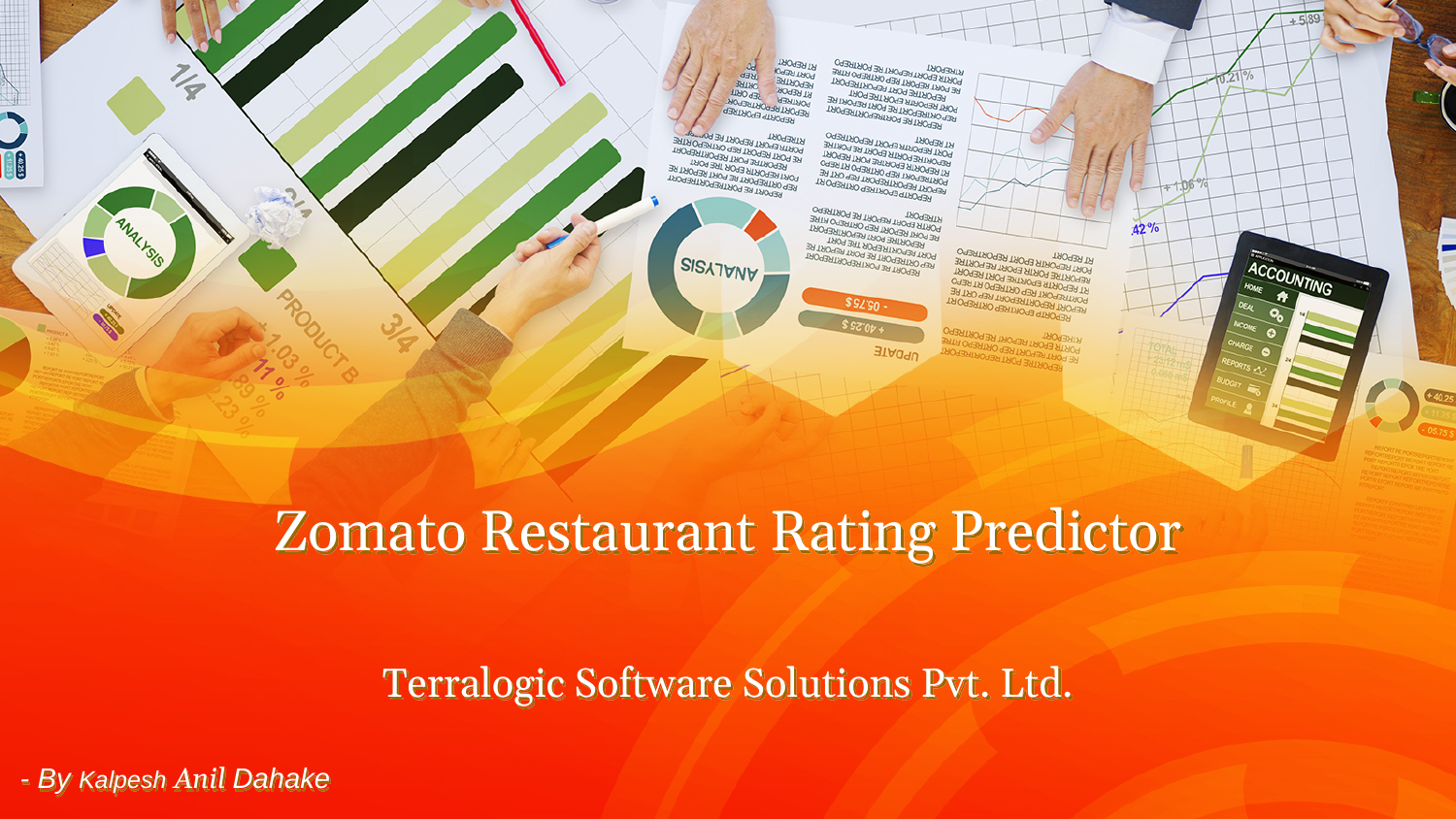

# Zomato Restaurant Rating Predictor
Terralogic Software Solutions Pvt. Ltd.
- By Kalpesh Anil Dahake